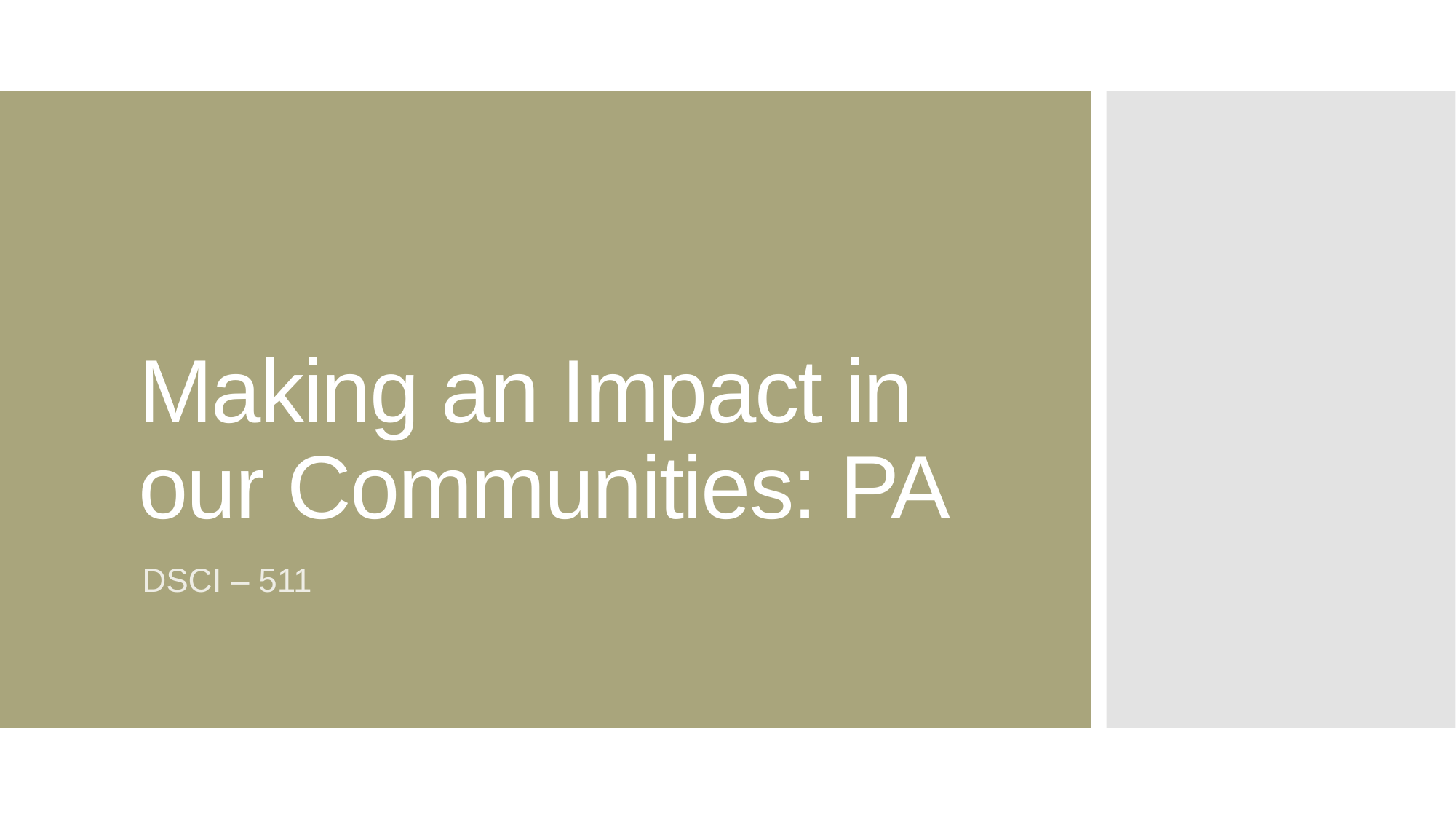

# Making an Impact in our Communities: PA
DSCI – 511